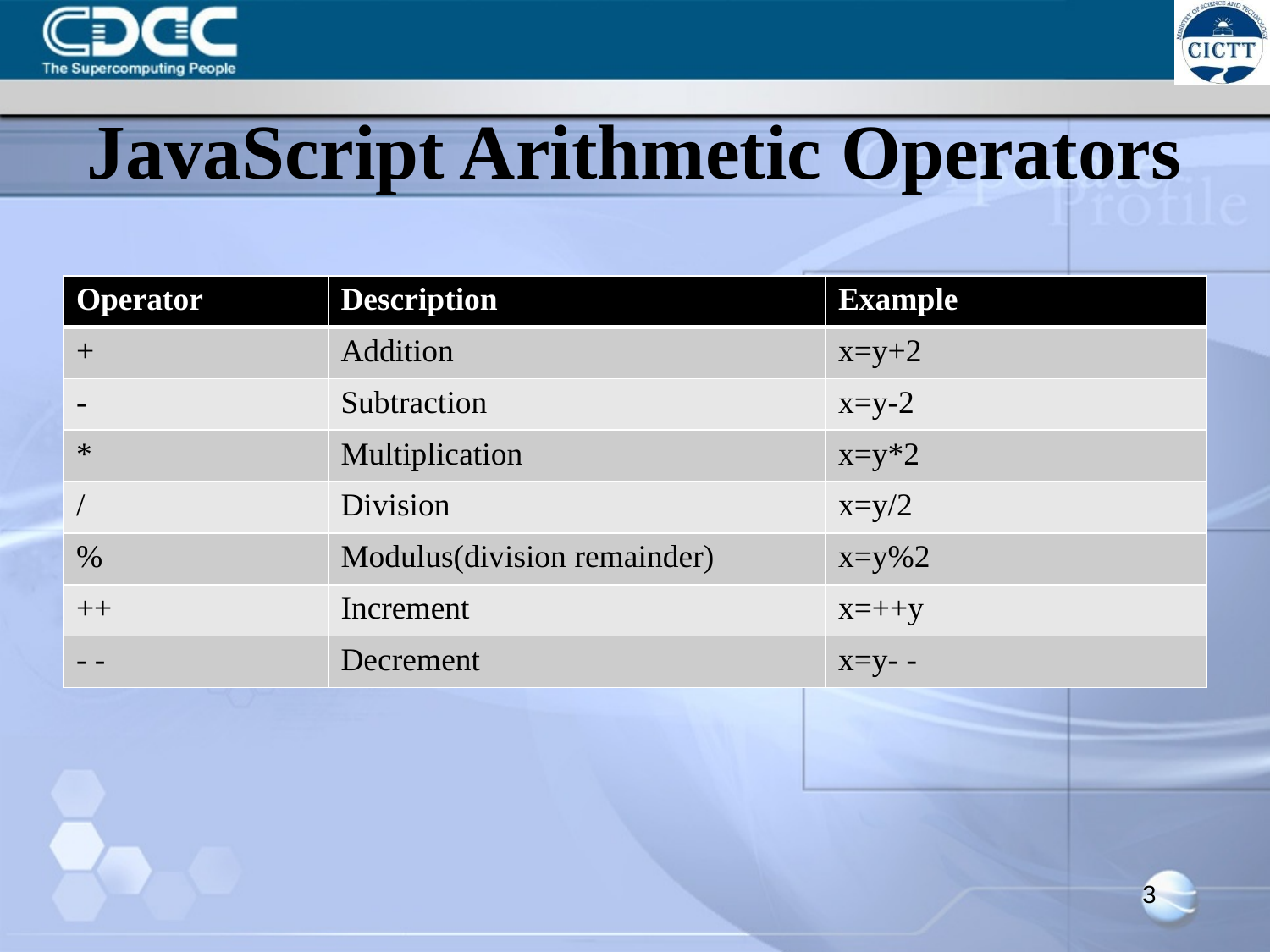

# JavaScript Arithmetic Operators
| Operator | Description | Example |
| --- | --- | --- |
| + | Addition | x=y+2 |
| - | Subtraction | x=y-2 |
| \* | Multiplication | x=y\*2 |
| / | Division | x=y/2 |
| % | Modulus(division remainder) | x=y%2 |
| ++ | Increment | x=++y |
| - - | Decrement | x=y- - |